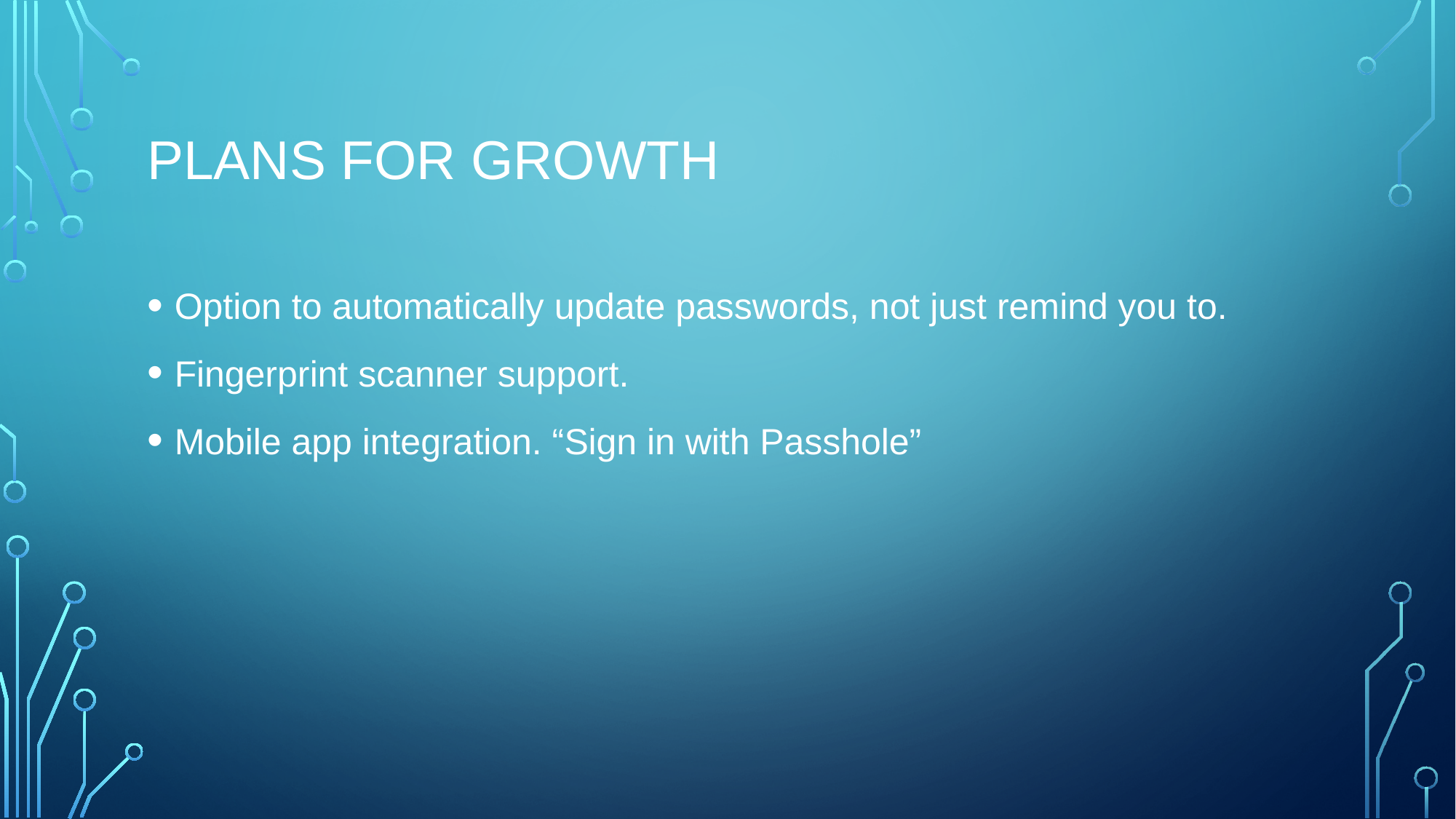

# Plans for growth
Option to automatically update passwords, not just remind you to.
Fingerprint scanner support.
Mobile app integration. “Sign in with Passhole”